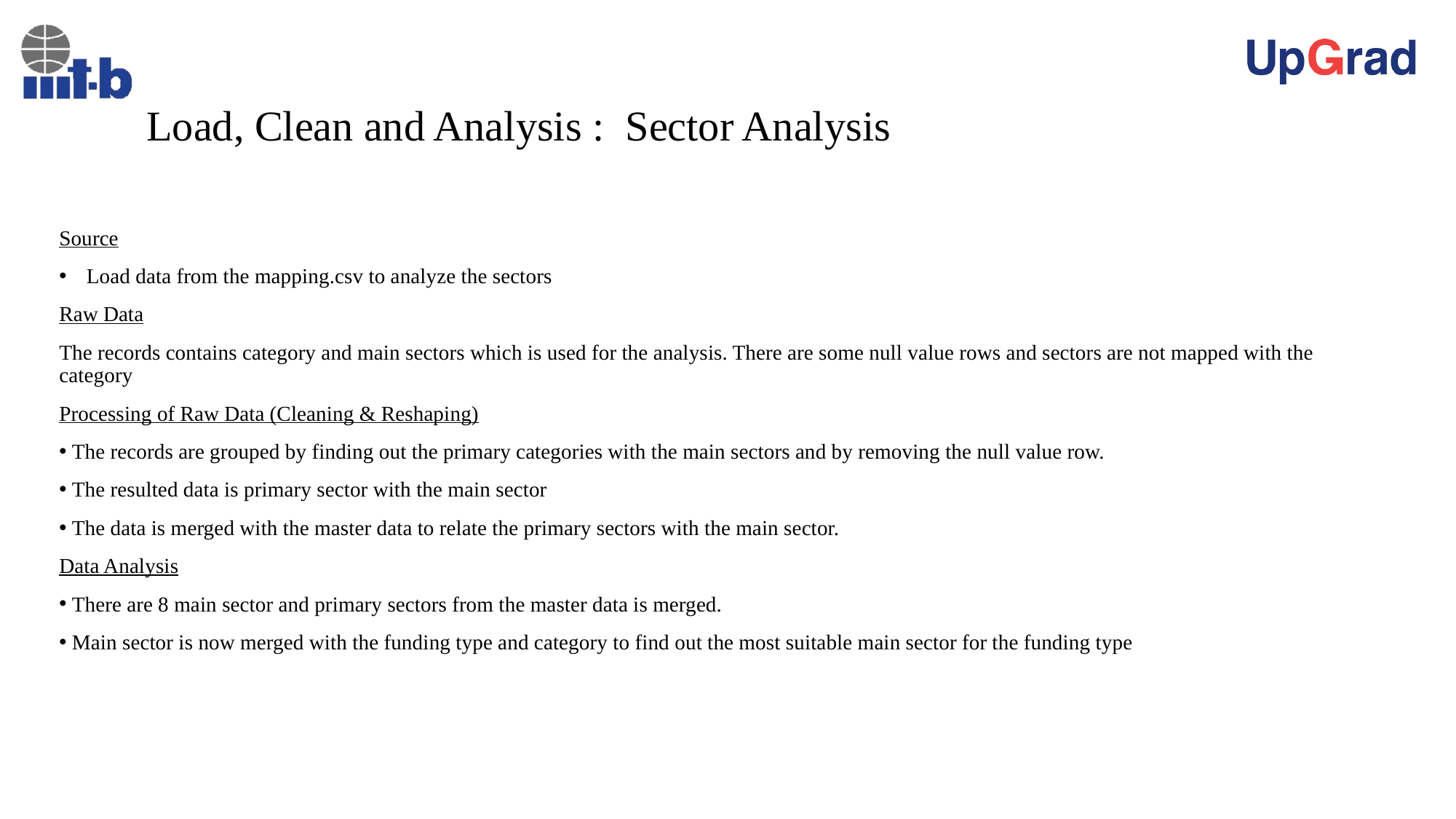

# Load, Clean and Analysis :  Sector Analysis
Source
Load data from the mapping.csv to analyze the sectors
Raw Data
The records contains category and main sectors which is used for the analysis. There are some null value rows and sectors are not mapped with the category
Processing of Raw Data (Cleaning & Reshaping)
 The records are grouped by finding out the primary categories with the main sectors and by removing the null value row.
 The resulted data is primary sector with the main sector
 The data is merged with the master data to relate the primary sectors with the main sector.
Data Analysis
 There are 8 main sector and primary sectors from the master data is merged.
 Main sector is now merged with the funding type and category to find out the most suitable main sector for the funding type